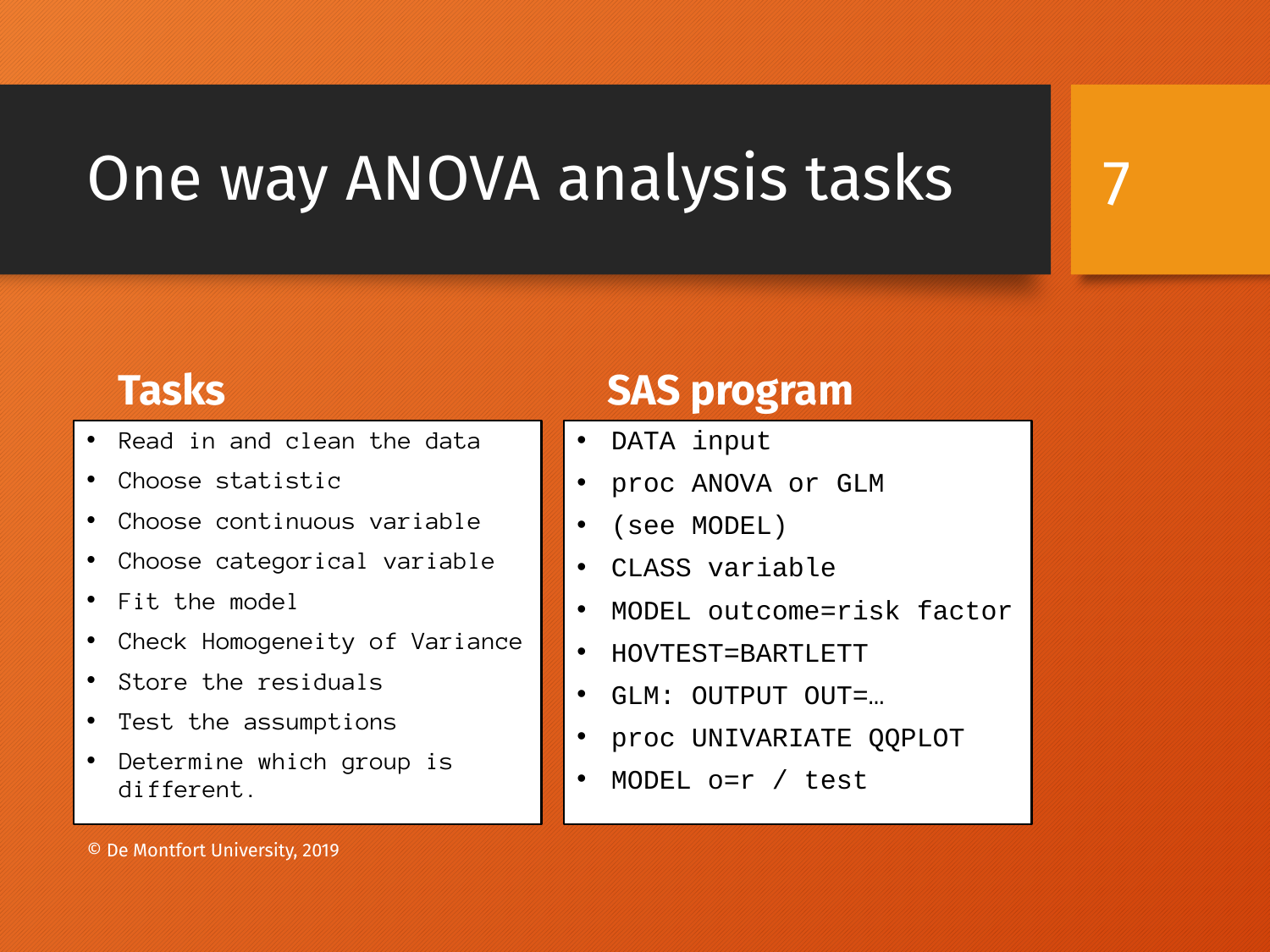

7
# One way ANOVA analysis tasks
SAS program
Tasks
Read in and clean the data
Choose statistic
Choose continuous variable
Choose categorical variable
Fit the model
Check Homogeneity of Variance
Store the residuals
Test the assumptions
Determine which group is different.
DATA input
proc ANOVA or GLM
(see MODEL)
CLASS variable
MODEL outcome=risk factor
HOVTEST=BARTLETT
GLM: OUTPUT OUT=…
proc UNIVARIATE QQPLOT
MODEL o=r / test
© De Montfort University, 2019